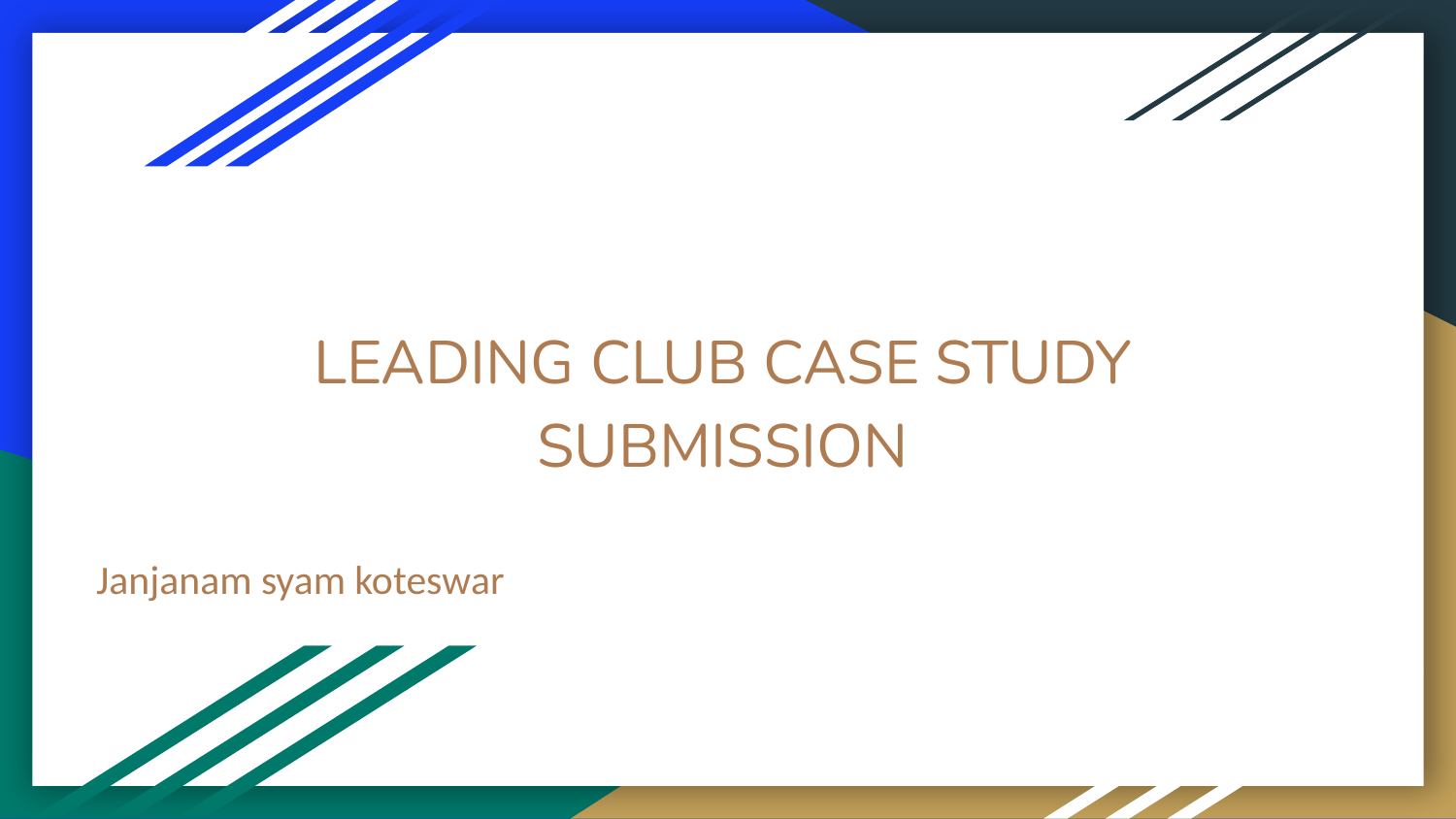

# LEADING CLUB CASE STUDY
SUBMISSION
Janjanam syam koteswar